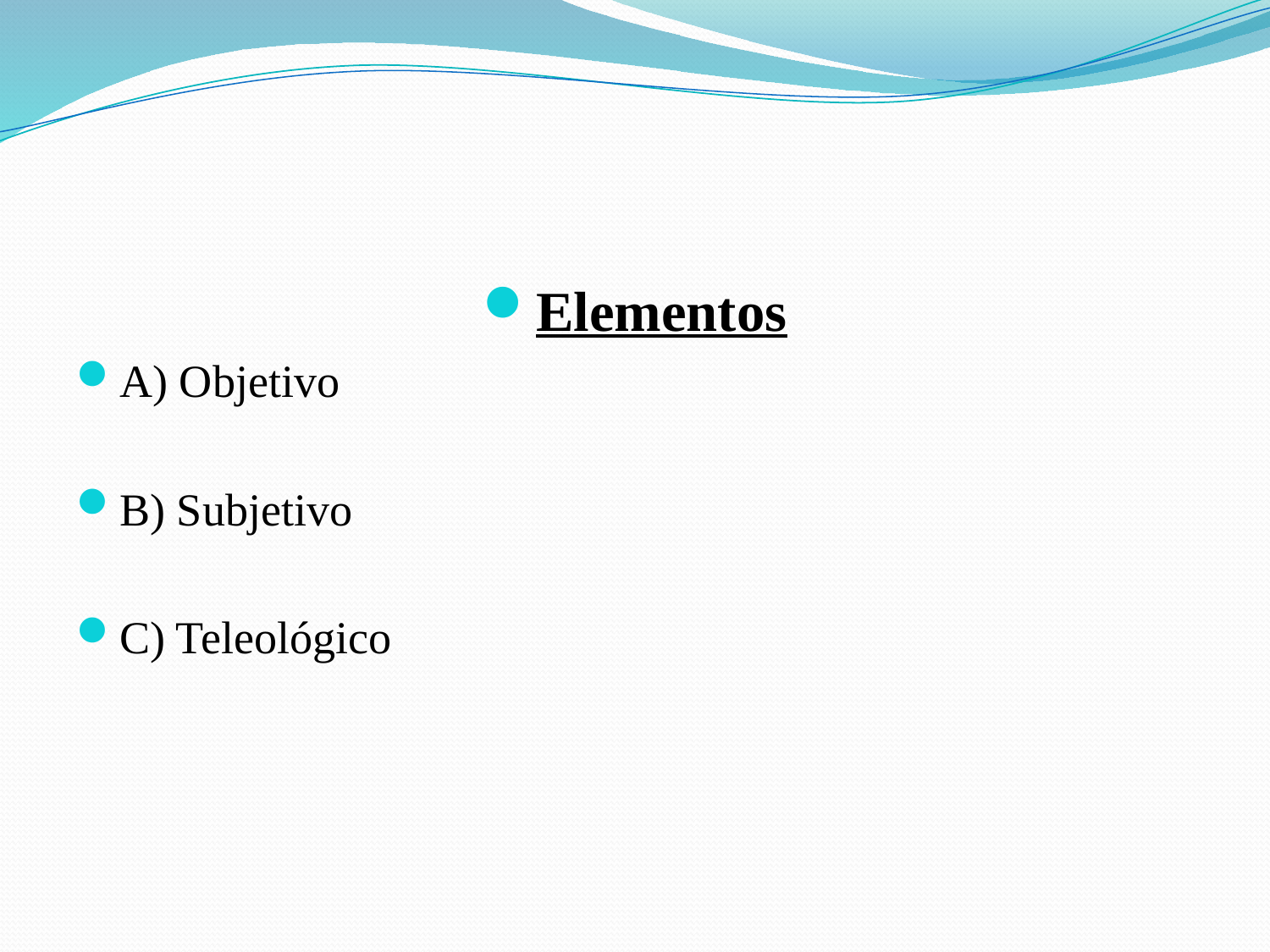

#
Elementos
A) Objetivo

B) Subjetivo

C) Teleológico